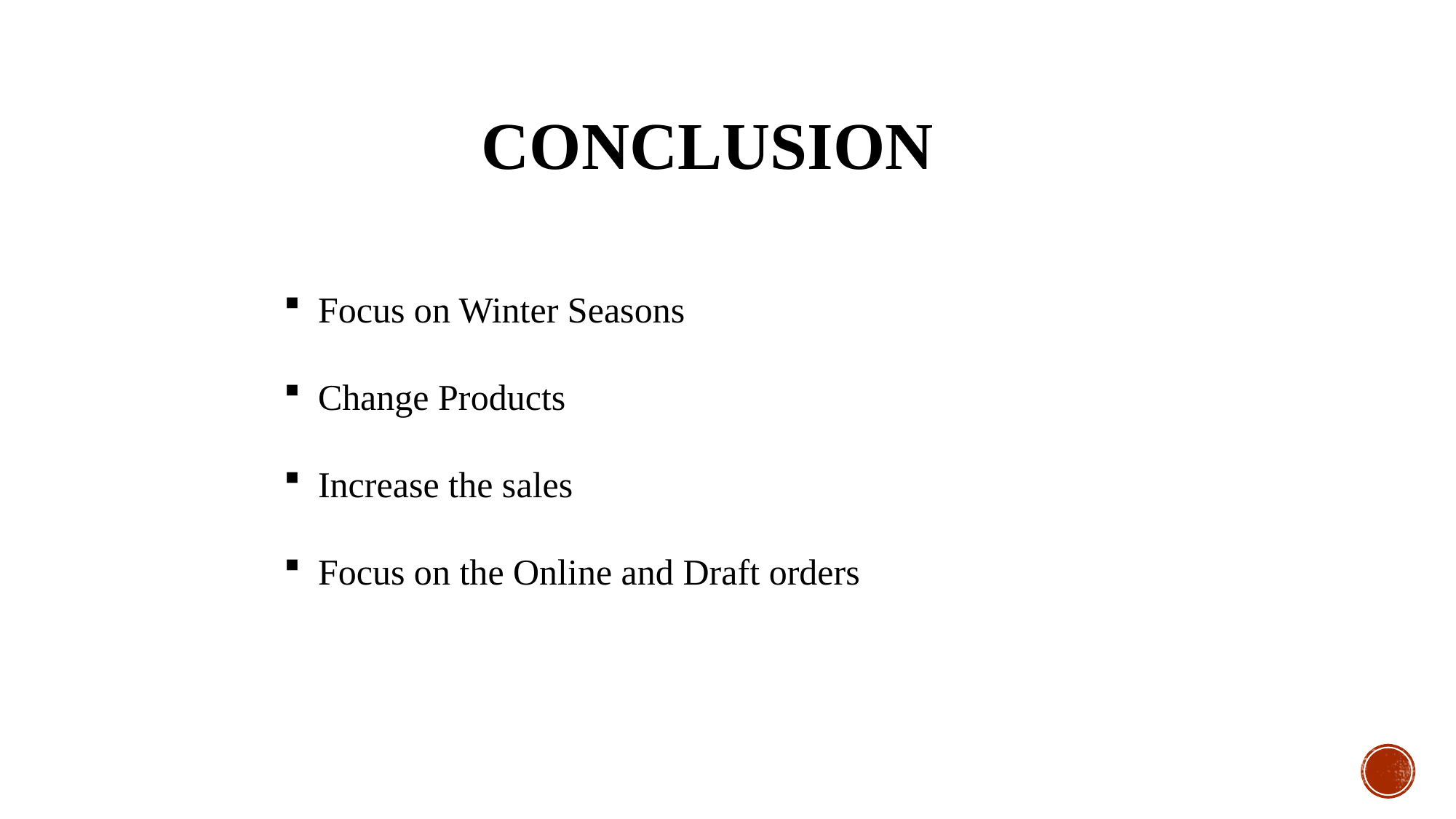

# CONCLUSION
Focus on Winter Seasons
Change Products
Increase the sales
Focus on the Online and Draft orders